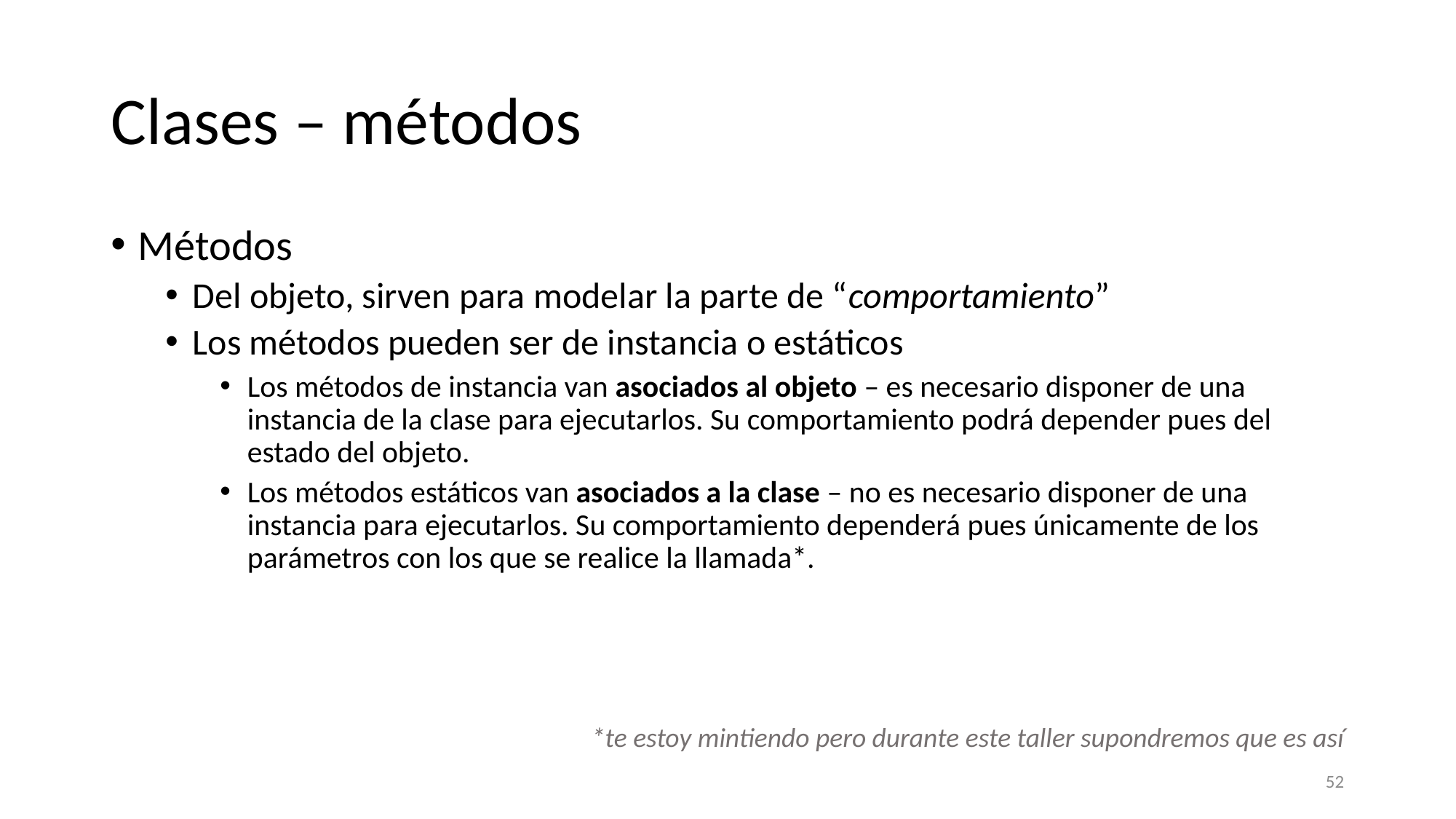

# Clases – métodos
Métodos
Del objeto, sirven para modelar la parte de “comportamiento”
Los métodos pueden ser de instancia o estáticos
Los métodos de instancia van asociados al objeto – es necesario disponer de una instancia de la clase para ejecutarlos. Su comportamiento podrá depender pues del estado del objeto.
Los métodos estáticos van asociados a la clase – no es necesario disponer de una instancia para ejecutarlos. Su comportamiento dependerá pues únicamente de los parámetros con los que se realice la llamada*.
*te estoy mintiendo pero durante este taller supondremos que es así
52